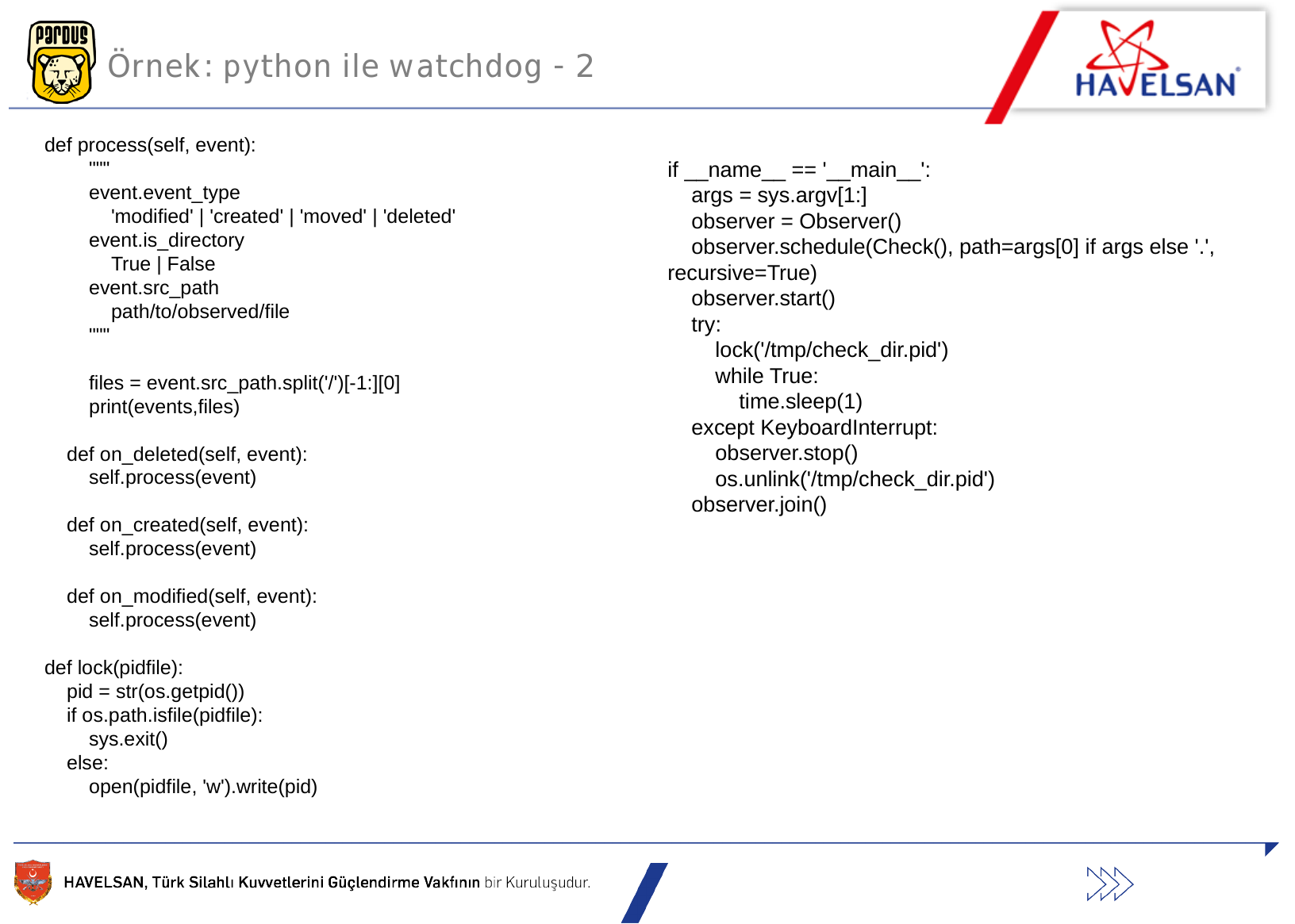

Örnek: python ile watchdog - 2
def process(self, event):
        """
        event.event_type
            'modified' | 'created' | 'moved' | 'deleted'
        event.is_directory
            True | False
        event.src_path
            path/to/observed/file
        """

        files = event.src_path.split('/')[-1:][0]
        print(events,files)

    def on_deleted(self, event):
        self.process(event)

    def on_created(self, event):
        self.process(event)

    def on_modified(self, event):
        self.process(event)

def lock(pidfile):
    pid = str(os.getpid())
    if os.path.isfile(pidfile):
        sys.exit()
    else:
        open(pidfile, 'w').write(pid)

if __name__ == '__main__':
    args = sys.argv[1:]
    observer = Observer()
    observer.schedule(Check(), path=args[0] if args else '.', recursive=True)
    observer.start()
    try:
        lock('/tmp/check_dir.pid')
        while True:
            time.sleep(1)
    except KeyboardInterrupt:
        observer.stop()
        os.unlink('/tmp/check_dir.pid')
    observer.join()